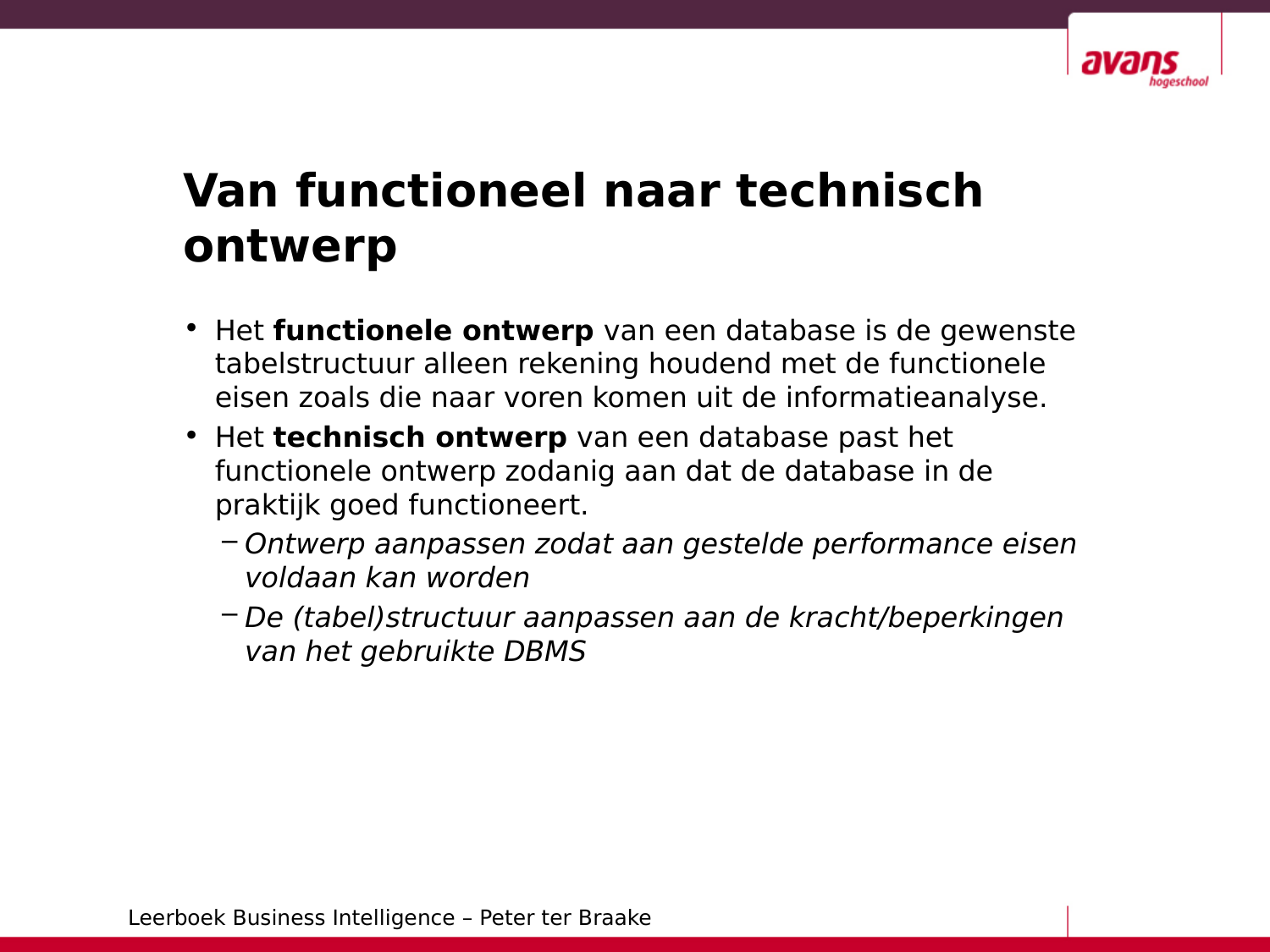

# Van functioneel naar technisch ontwerp
Het functionele ontwerp van een database is de gewenste tabelstructuur alleen rekening houdend met de functionele eisen zoals die naar voren komen uit de informatieanalyse.
Het technisch ontwerp van een database past het functionele ontwerp zodanig aan dat de database in de praktijk goed functioneert.
Ontwerp aanpassen zodat aan gestelde performance eisen voldaan kan worden
De (tabel)structuur aanpassen aan de kracht/beperkingen van het gebruikte DBMS